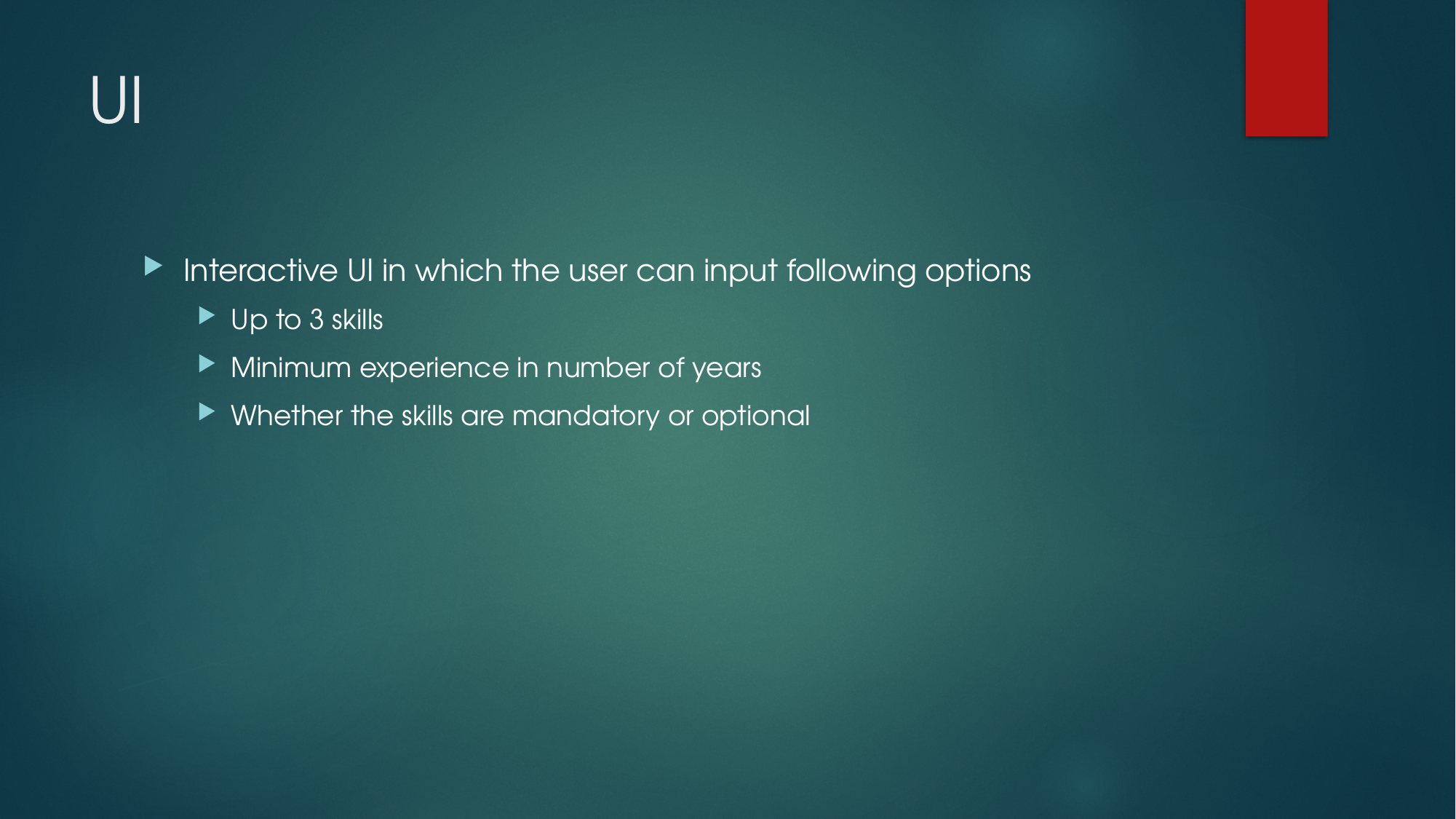

# UI
Interactive UI in which the user can input following options
Up to 3 skills
Minimum experience in number of years
Whether the skills are mandatory or optional